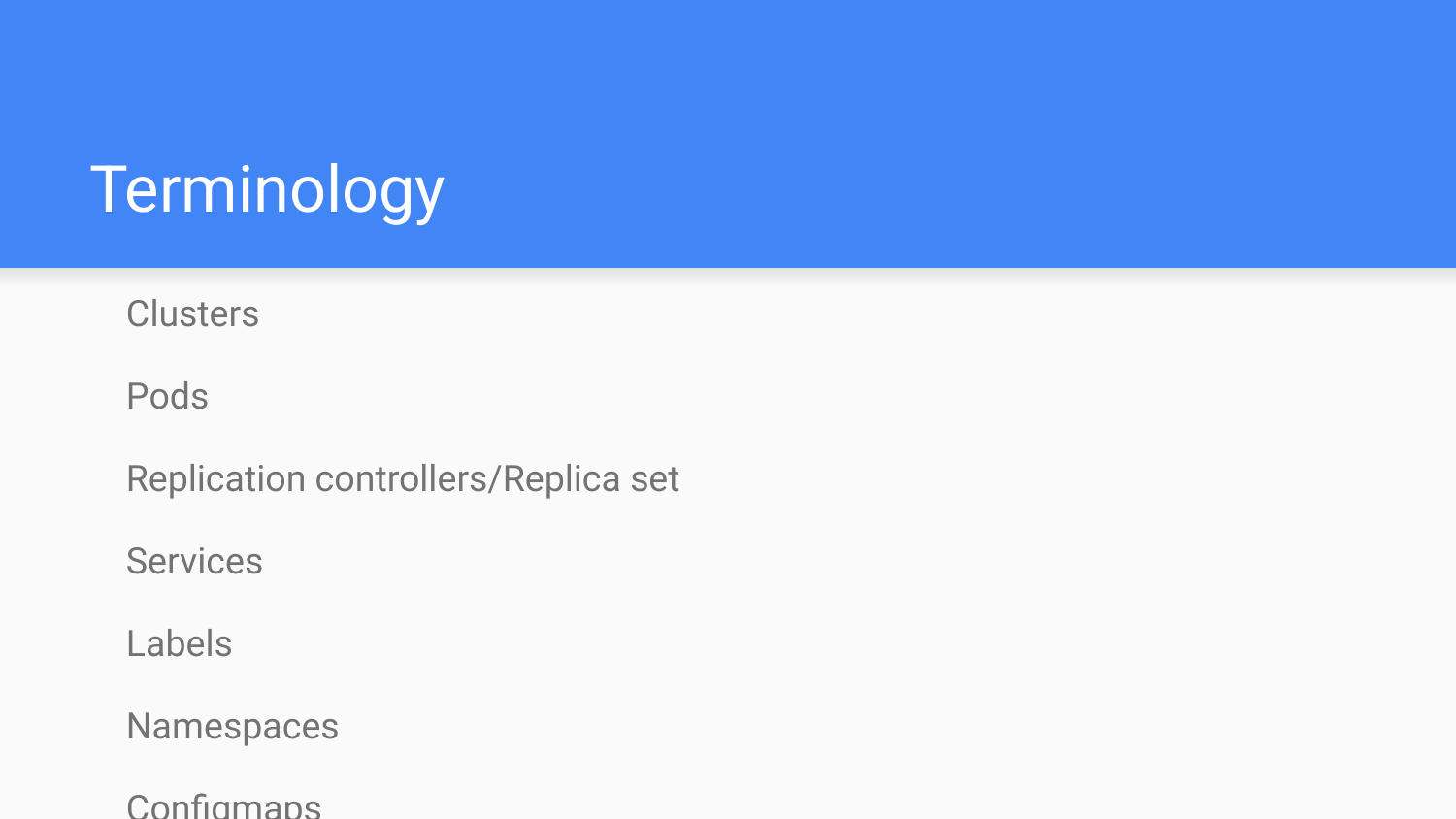

# Terminology
Clusters
Pods
Replication controllers/Replica set
Services
Labels
Namespaces
Configmaps
Secrets
Daemonsets
Deployments